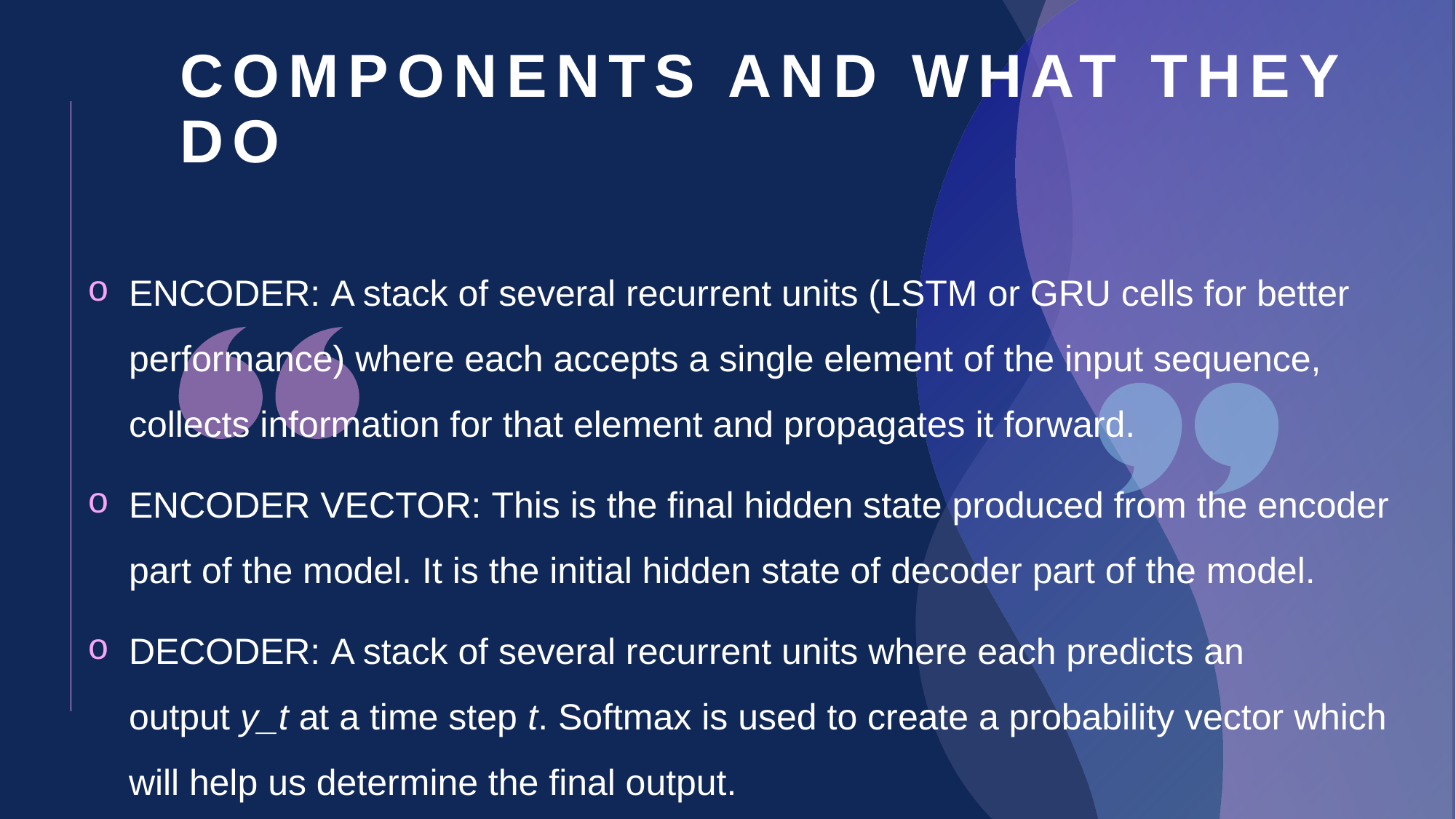

# COMPONENTS AND WHAT THEY DO
ENCODER: A stack of several recurrent units (LSTM or GRU cells for better performance) where each accepts a single element of the input sequence, collects information for that element and propagates it forward.
ENCODER VECTOR: This is the final hidden state produced from the encoder part of the model. It is the initial hidden state of decoder part of the model.
DECODER: A stack of several recurrent units where each predicts an output y_t at a time step t. Softmax is used to create a probability vector which will help us determine the final output.